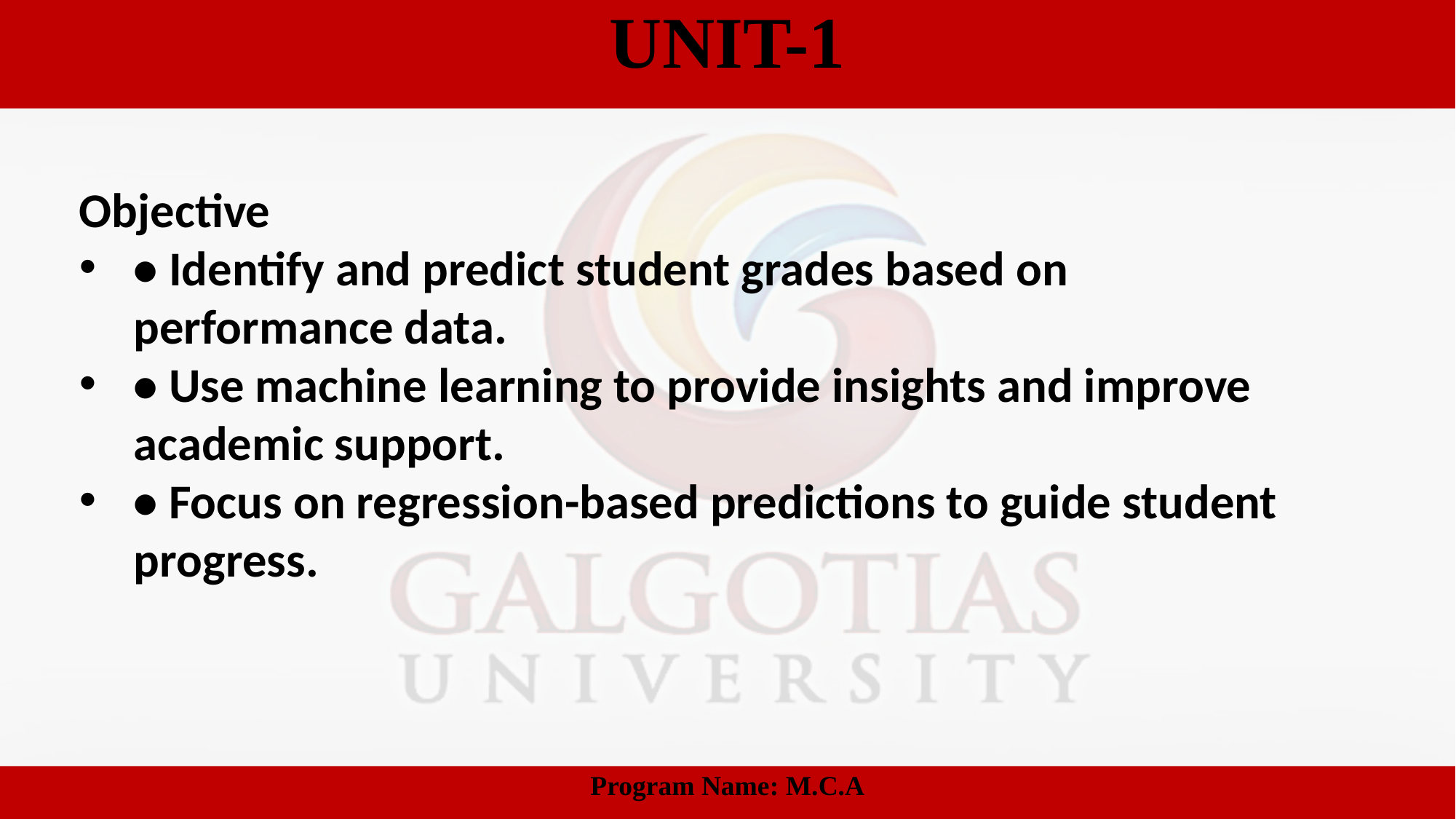

UNIT-1

Objective
• Identify and predict student grades based on performance data.
• Use machine learning to provide insights and improve academic support.
• Focus on regression-based predictions to guide student progress.

Program Name: M.C.A